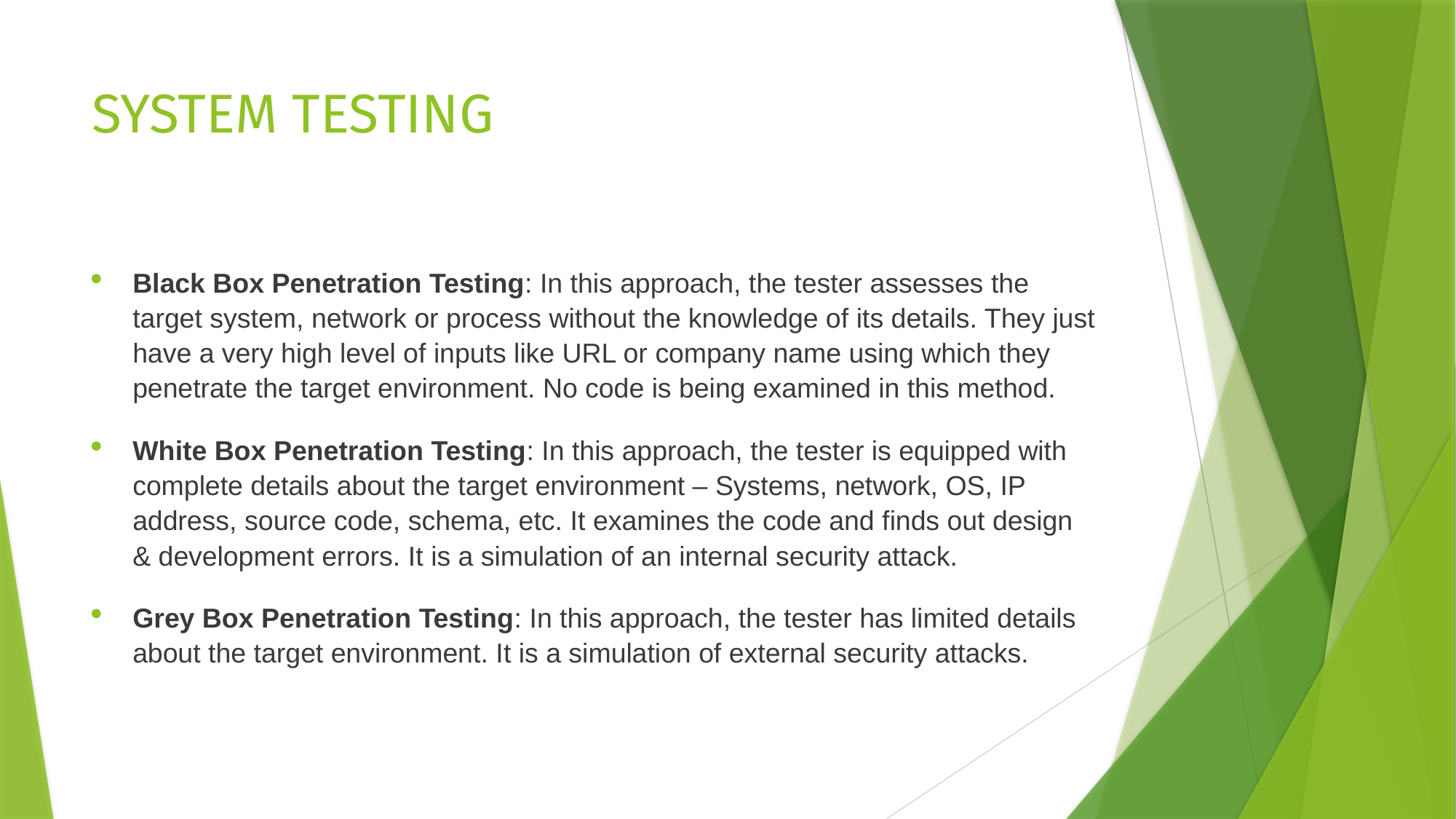

# SYSTEM TESTING
Black Box Penetration Testing: In this approach, the tester assesses the target system, network or process without the knowledge of its details. They just have a very high level of inputs like URL or company name using which they penetrate the target environment. No code is being examined in this method.
White Box Penetration Testing: In this approach, the tester is equipped with complete details about the target environment – Systems, network, OS, IP address, source code, schema, etc. It examines the code and finds out design & development errors. It is a simulation of an internal security attack.
Grey Box Penetration Testing: In this approach, the tester has limited details about the target environment. It is a simulation of external security attacks.